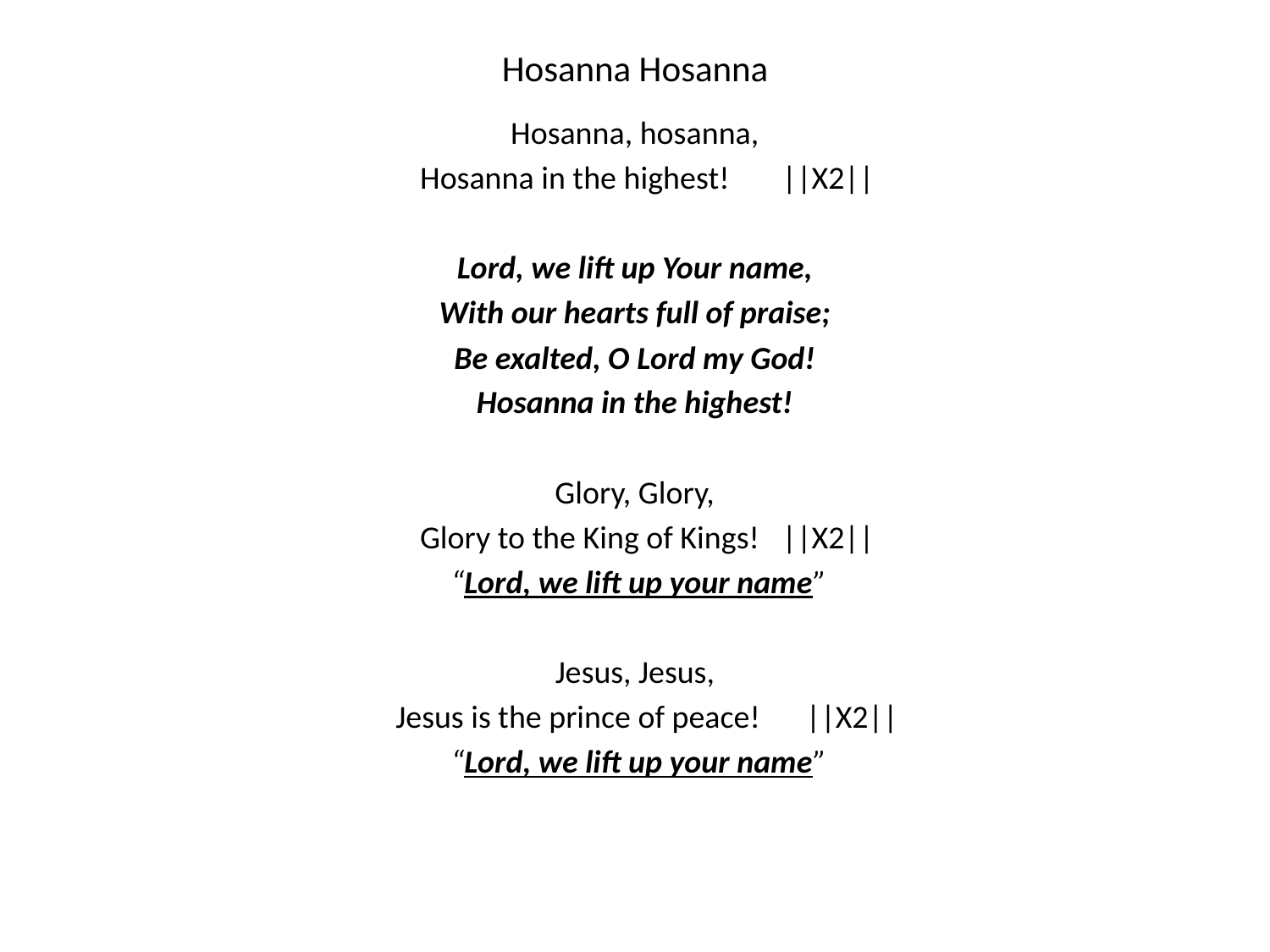

# Hosanna Hosanna
Hosanna, hosanna,
		Hosanna in the highest! 		||X2||

Lord, we lift up Your name,
With our hearts full of praise;
Be exalted, O Lord my God!
Hosanna in the highest!

Glory, Glory,
		Glory to the King of Kings! 		||X2||
 “Lord, we lift up your name”

Jesus, Jesus,
		Jesus is the prince of peace!   	||X2||
 “Lord, we lift up your name”